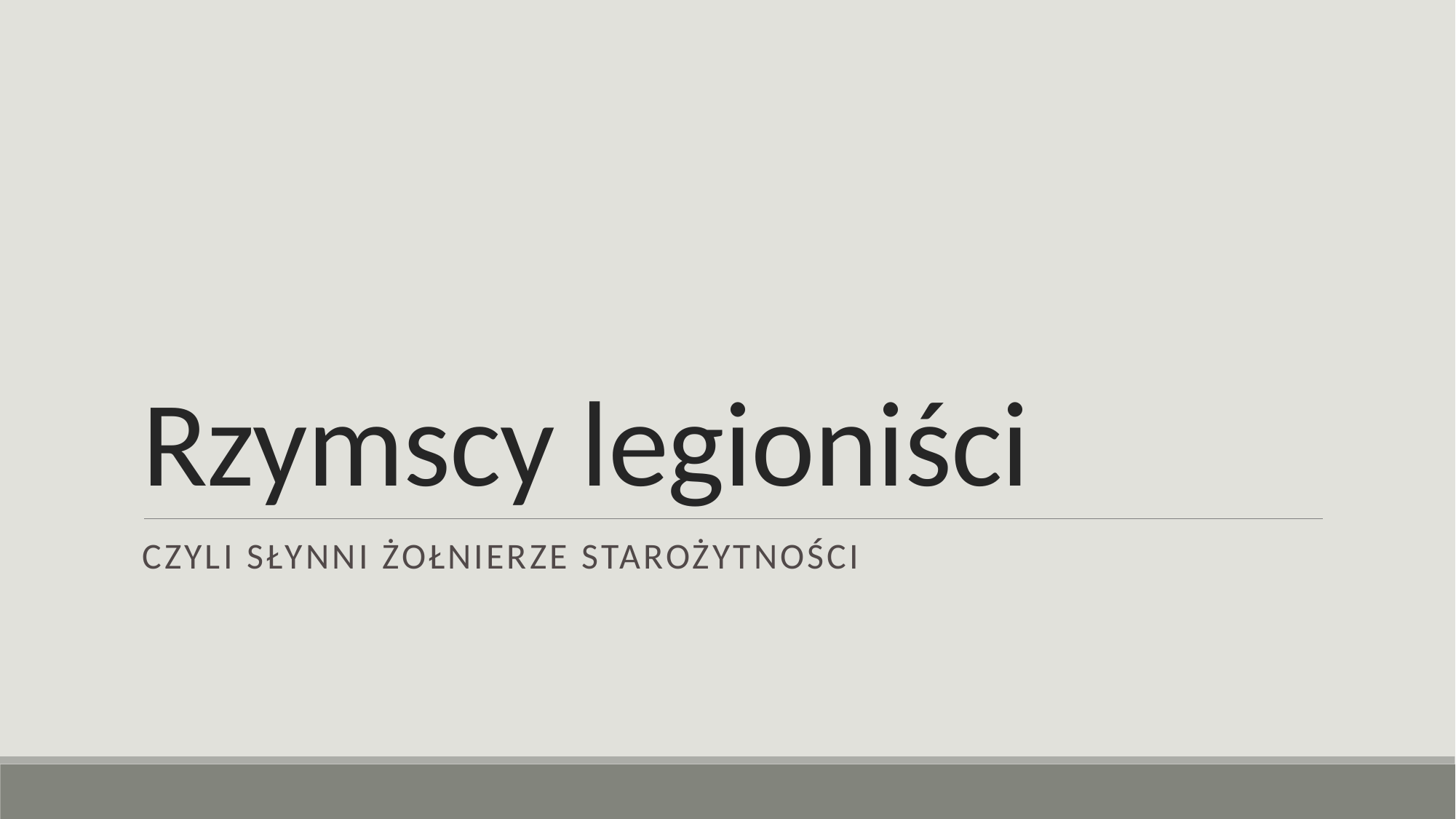

# Rzymscy legioniści
Czyli słynni żołnierze starożytności